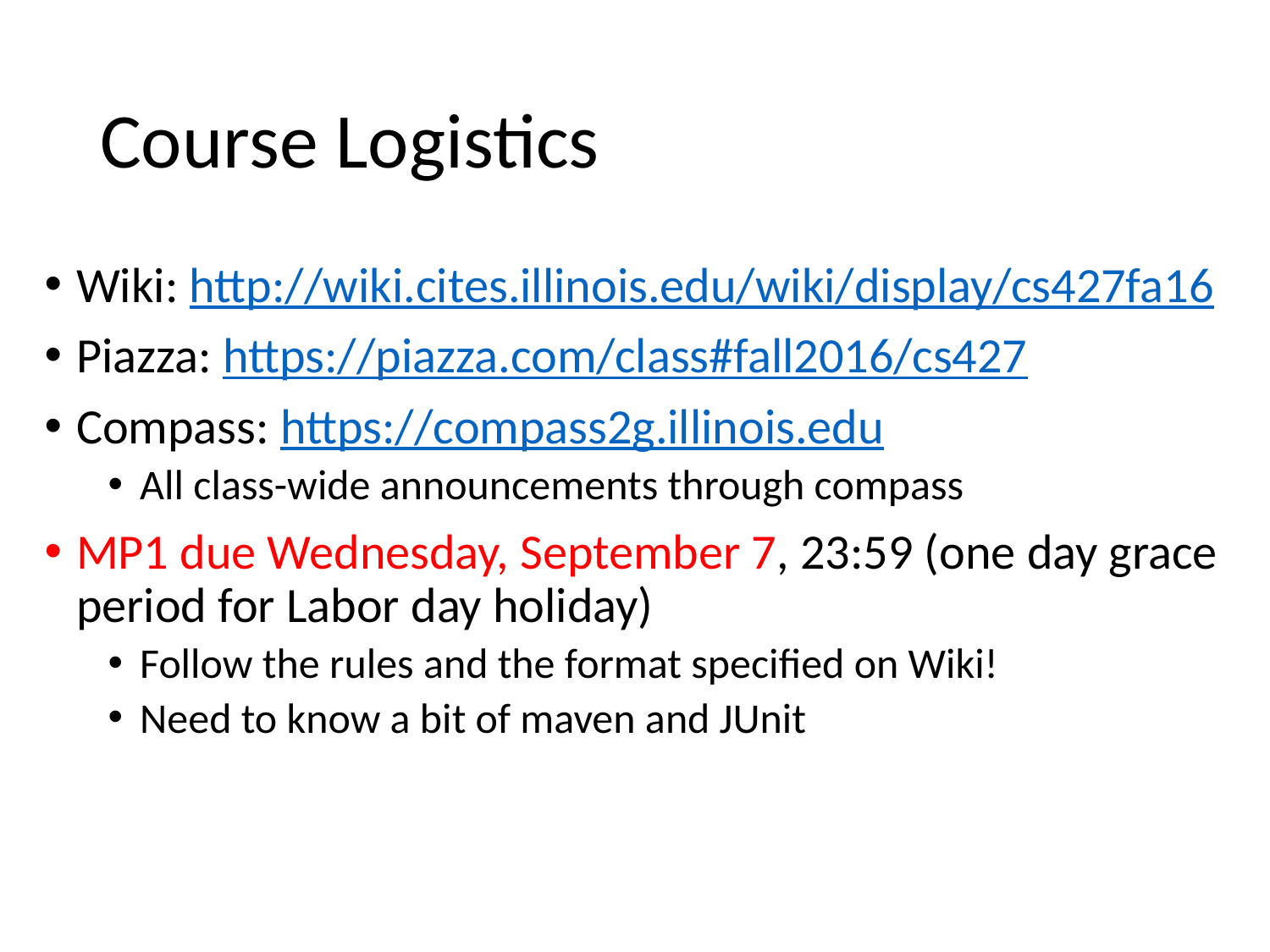

# Course Logistics
Wiki: http://wiki.cites.illinois.edu/wiki/display/cs427fa16
Piazza: https://piazza.com/class#fall2016/cs427
Compass: https://compass2g.illinois.edu
All class-wide announcements through compass
MP1 due Wednesday, September 7, 23:59 (one day grace period for Labor day holiday)
Follow the rules and the format specified on Wiki!
Need to know a bit of maven and JUnit